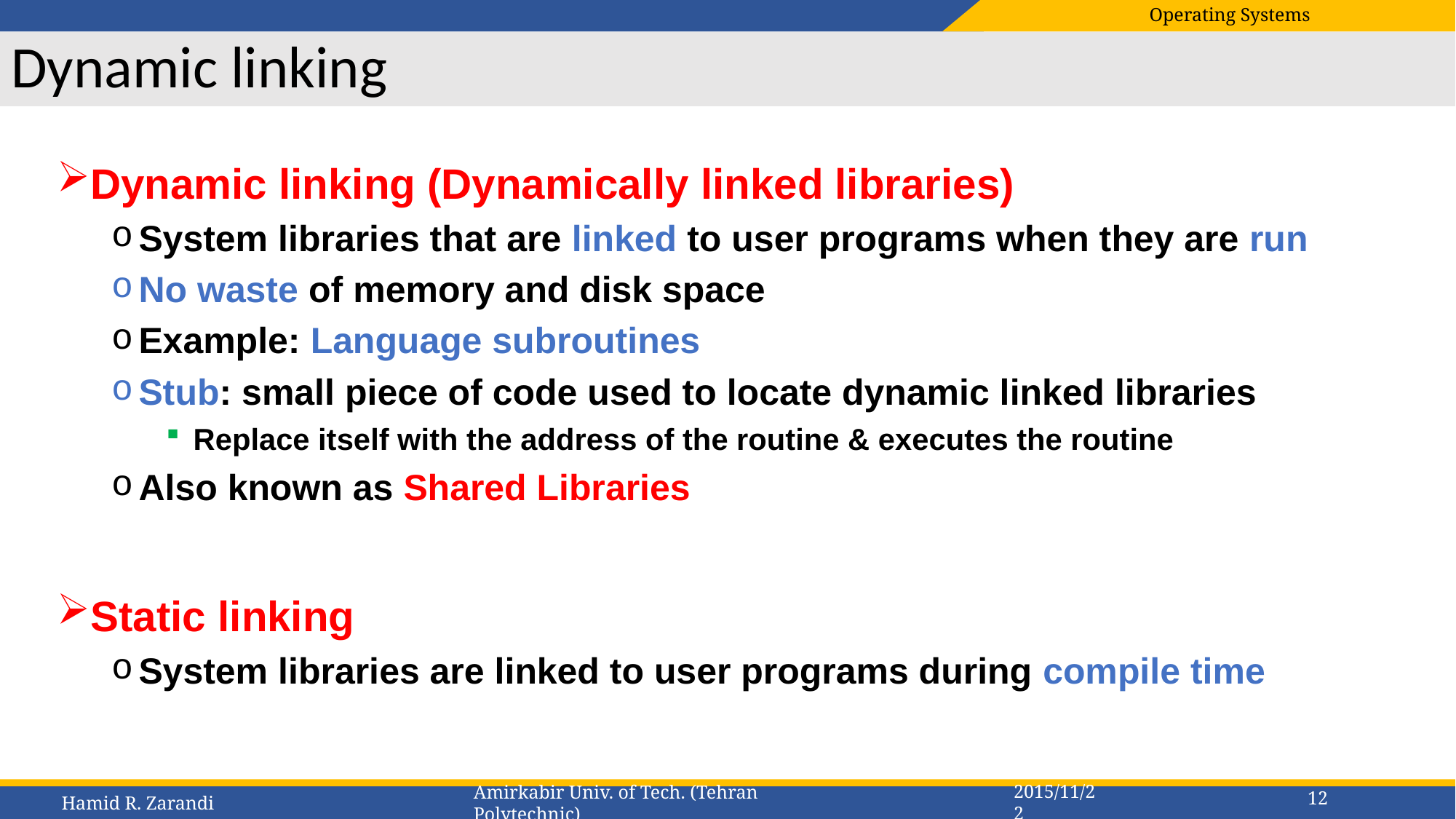

# Dynamic linking
Dynamic linking (Dynamically linked libraries)
System libraries that are linked to user programs when they are run
No waste of memory and disk space
Example: Language subroutines
Stub: small piece of code used to locate dynamic linked libraries
Replace itself with the address of the routine & executes the routine
Also known as Shared Libraries

Static linking
System libraries are linked to user programs during compile time